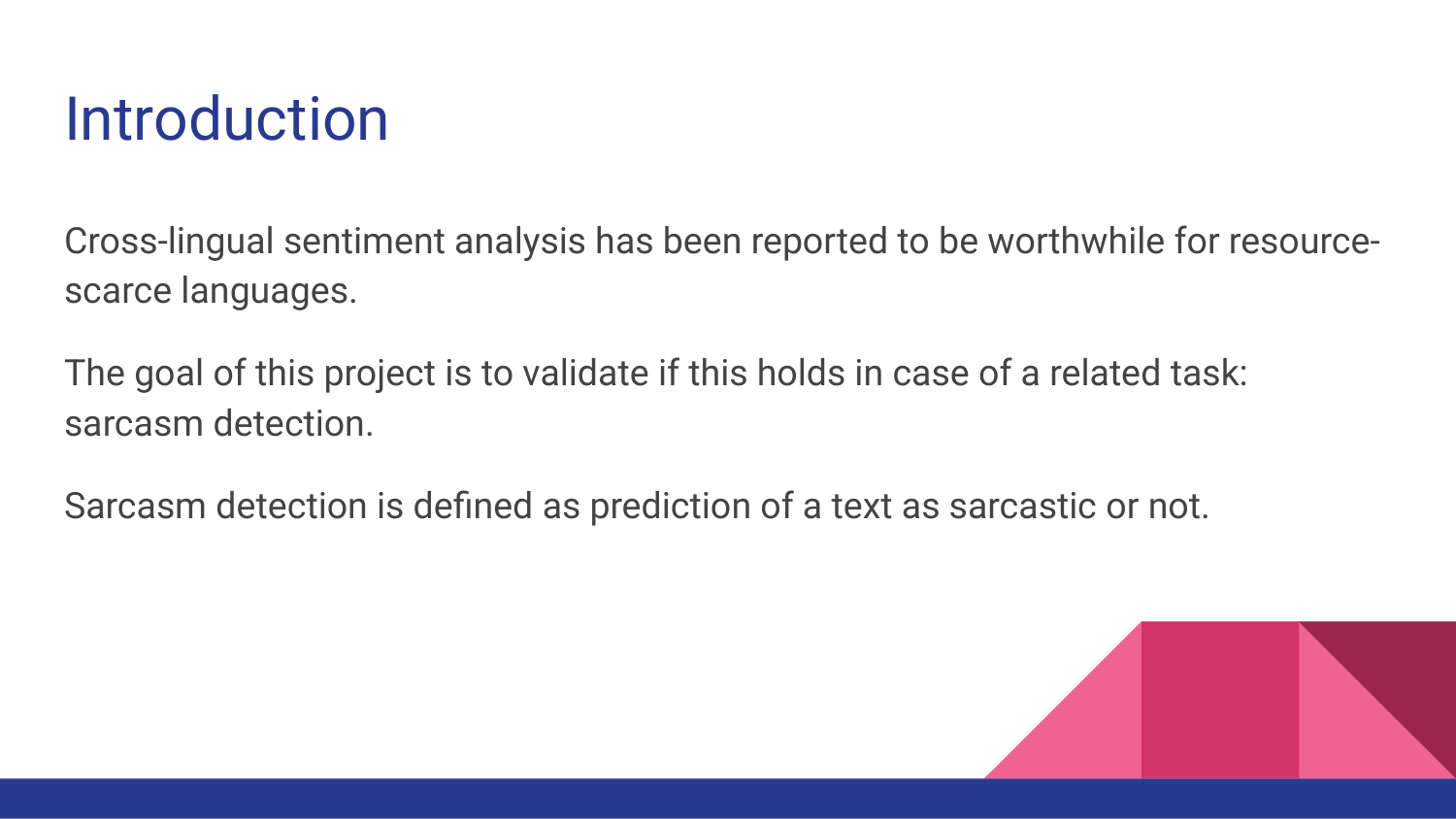

# Introduction
Cross-lingual sentiment analysis has been reported to be worthwhile for resource-scarce languages.
The goal of this project is to validate if this holds in case of a related task: sarcasm detection.
Sarcasm detection is defined as prediction of a text as sarcastic or not.